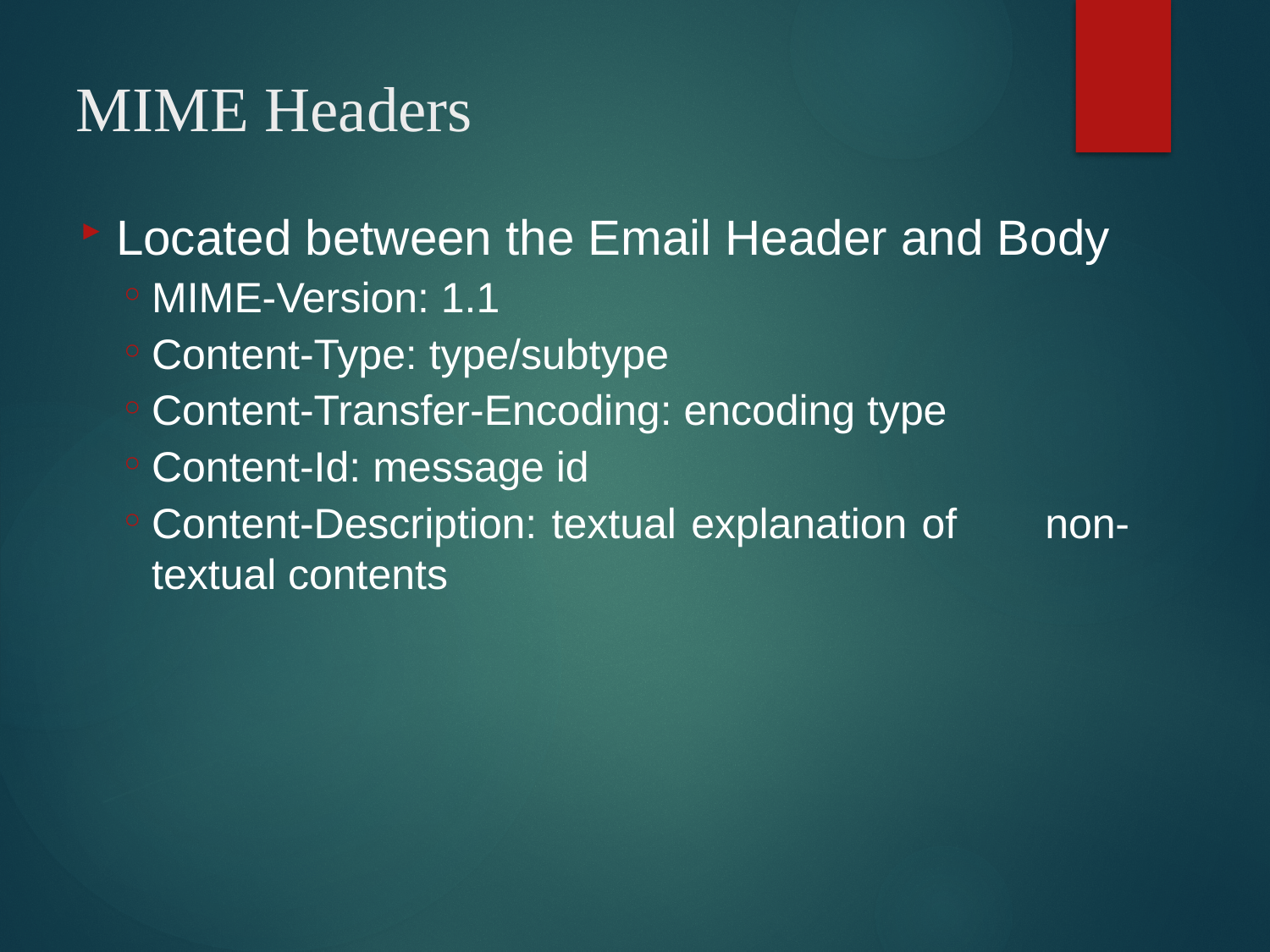

MIME Headers
Located between the Email Header and Body
MIME-Version: 1.1
Content-Type: type/subtype
Content-Transfer-Encoding: encoding type
Content-Id: message id
Content-Description: textual explanation of      non-textual contents